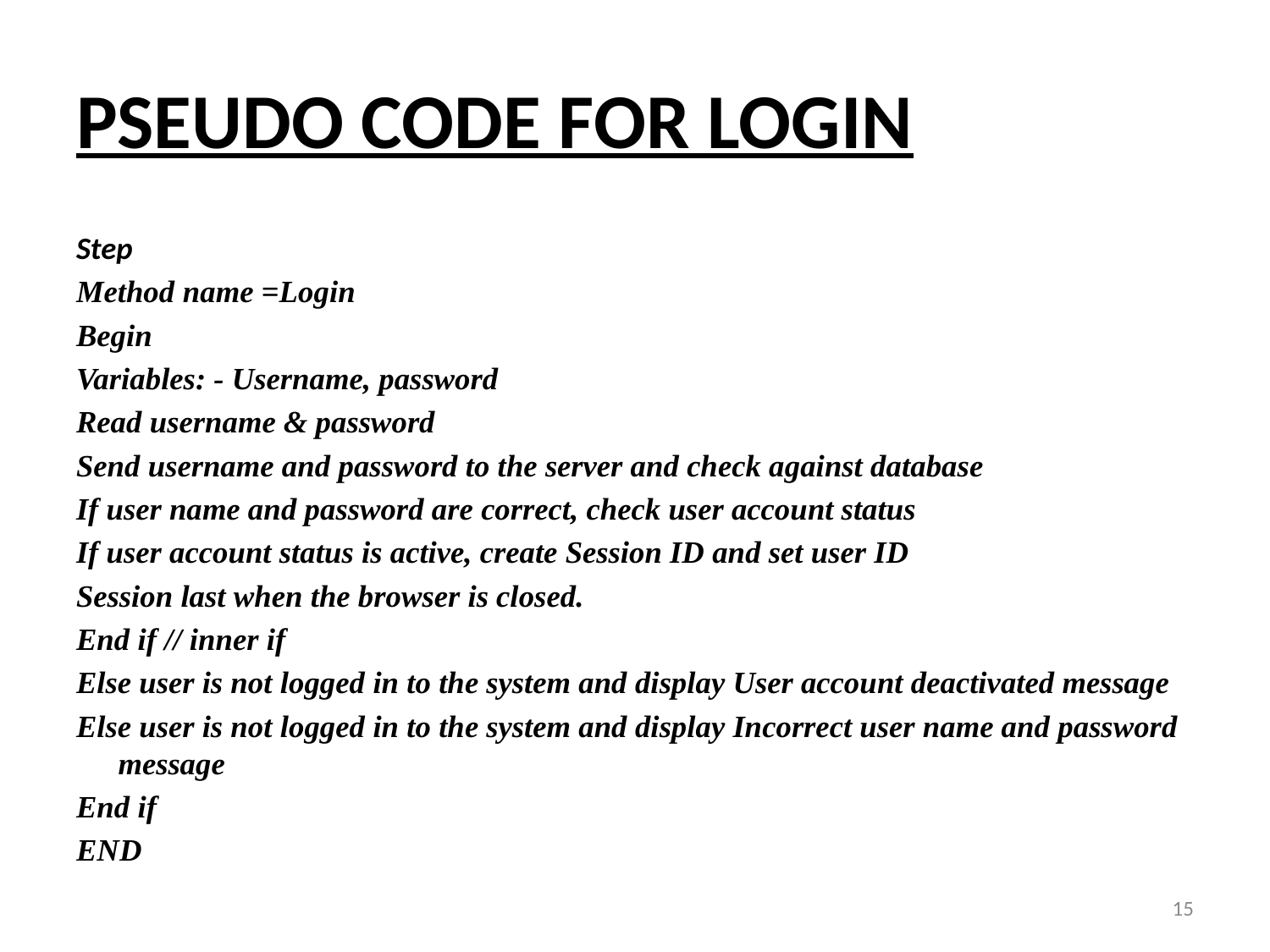

# PSEUDO CODE FOR LOGIN
Step
Method name =Login
Begin
Variables: - Username, password
Read username & password
Send username and password to the server and check against database
If user name and password are correct, check user account status
If user account status is active, create Session ID and set user ID
Session last when the browser is closed.
End if // inner if
Else user is not logged in to the system and display User account deactivated message
Else user is not logged in to the system and display Incorrect user name and password message
End if
END
15